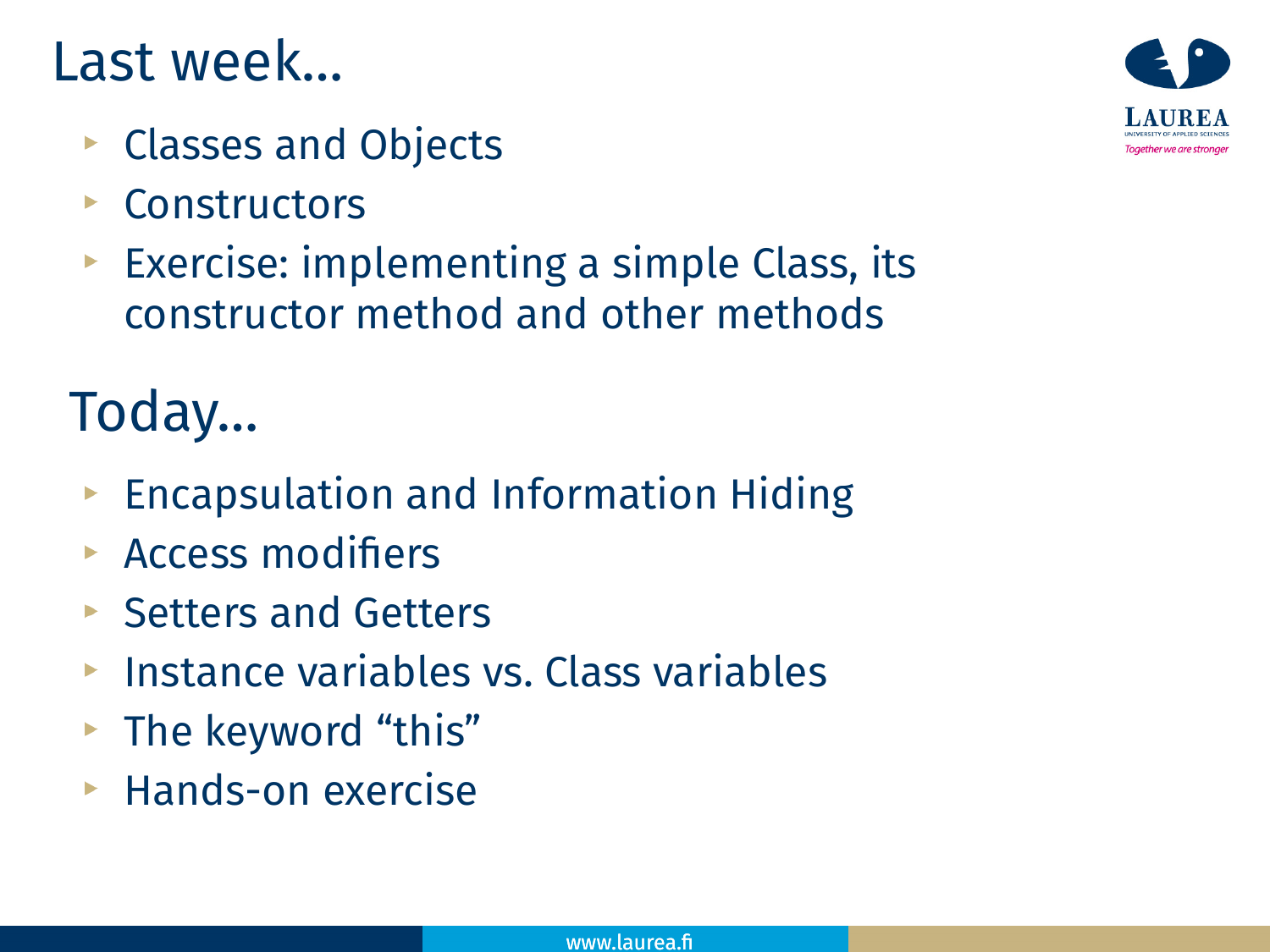

# Last week…
Classes and Objects
Constructors
Exercise: implementing a simple Class, its constructor method and other methods
Today…
Encapsulation and Information Hiding
Access modifiers
Setters and Getters
Instance variables vs. Class variables
The keyword “this”
Hands-on exercise